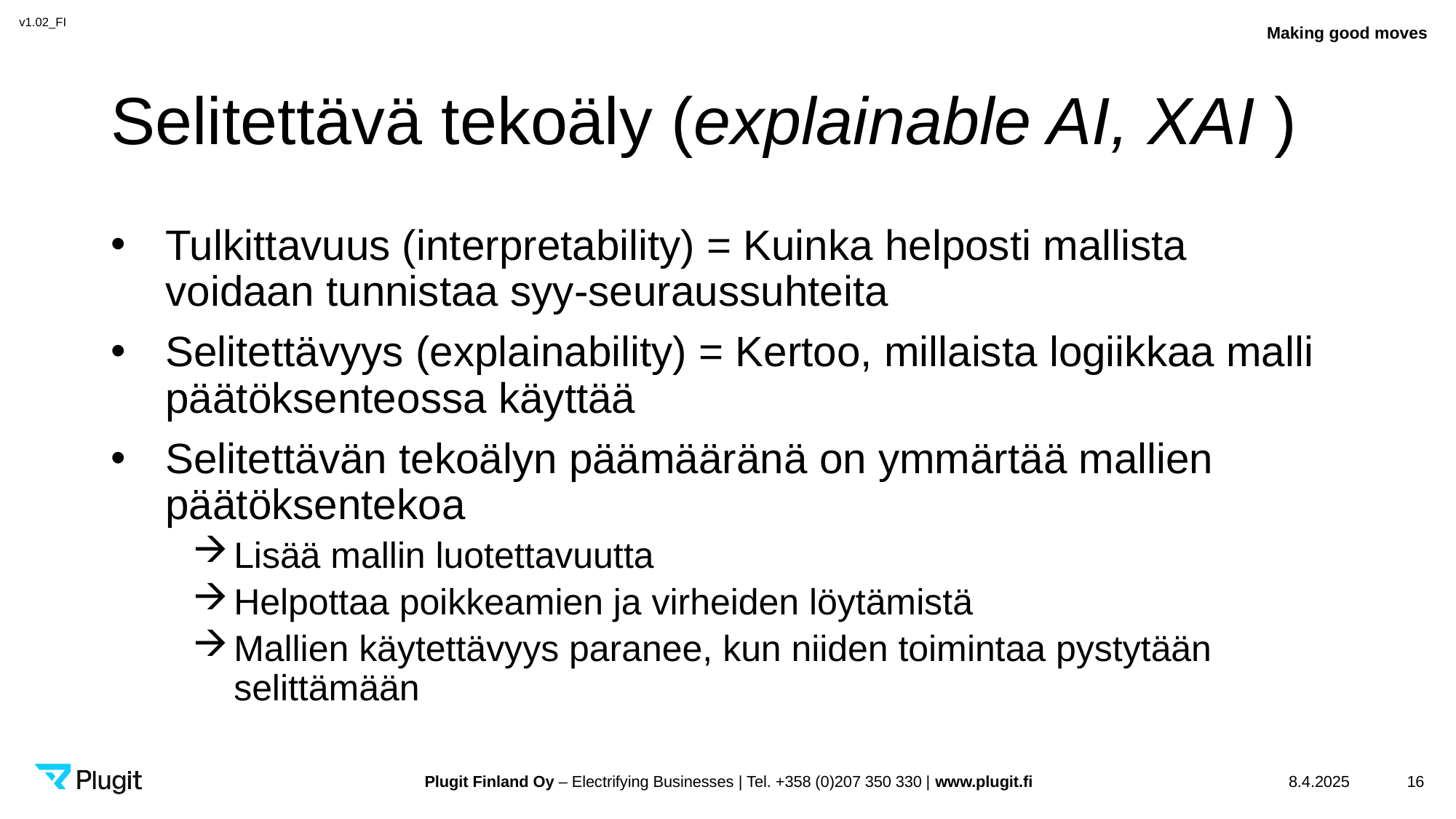

# Selitettävä tekoäly (explainable AI, XAI )
Tulkittavuus (interpretability) = Kuinka helposti mallista voidaan tunnistaa syy-seuraussuhteita
Selitettävyys (explainability) = Kertoo, millaista logiikkaa malli päätöksenteossa käyttää
Selitettävän tekoälyn päämääränä on ymmärtää mallien päätöksentekoa
Lisää mallin luotettavuutta
Helpottaa poikkeamien ja virheiden löytämistä
Mallien käytettävyys paranee, kun niiden toimintaa pystytään selittämään
Plugit Finland Oy – Electrifying Businesses | Tel. +358 (0)207 350 330 | www.plugit.fi
8.4.2025
16